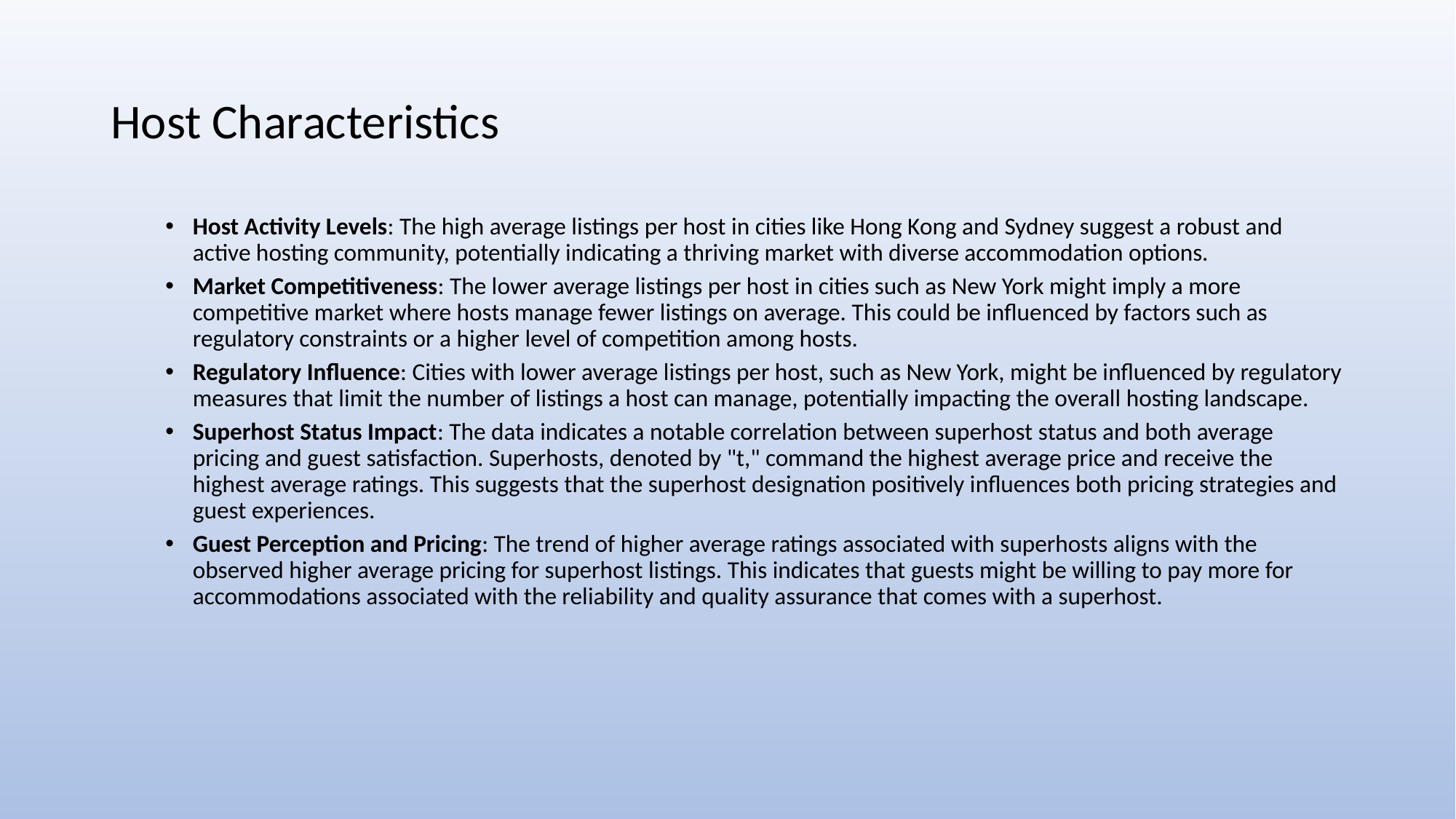

# Host Characteristics

Host Activity Levels: The high average listings per host in cities like Hong Kong and Sydney suggest a robust and active hosting community, potentially indicating a thriving market with diverse accommodation options.
Market Competitiveness: The lower average listings per host in cities such as New York might imply a more competitive market where hosts manage fewer listings on average. This could be influenced by factors such as regulatory constraints or a higher level of competition among hosts.
Regulatory Influence: Cities with lower average listings per host, such as New York, might be influenced by regulatory measures that limit the number of listings a host can manage, potentially impacting the overall hosting landscape.
Superhost Status Impact: The data indicates a notable correlation between superhost status and both average pricing and guest satisfaction. Superhosts, denoted by "t," command the highest average price and receive the highest average ratings. This suggests that the superhost designation positively influences both pricing strategies and guest experiences.
Guest Perception and Pricing: The trend of higher average ratings associated with superhosts aligns with the observed higher average pricing for superhost listings. This indicates that guests might be willing to pay more for accommodations associated with the reliability and quality assurance that comes with a superhost.